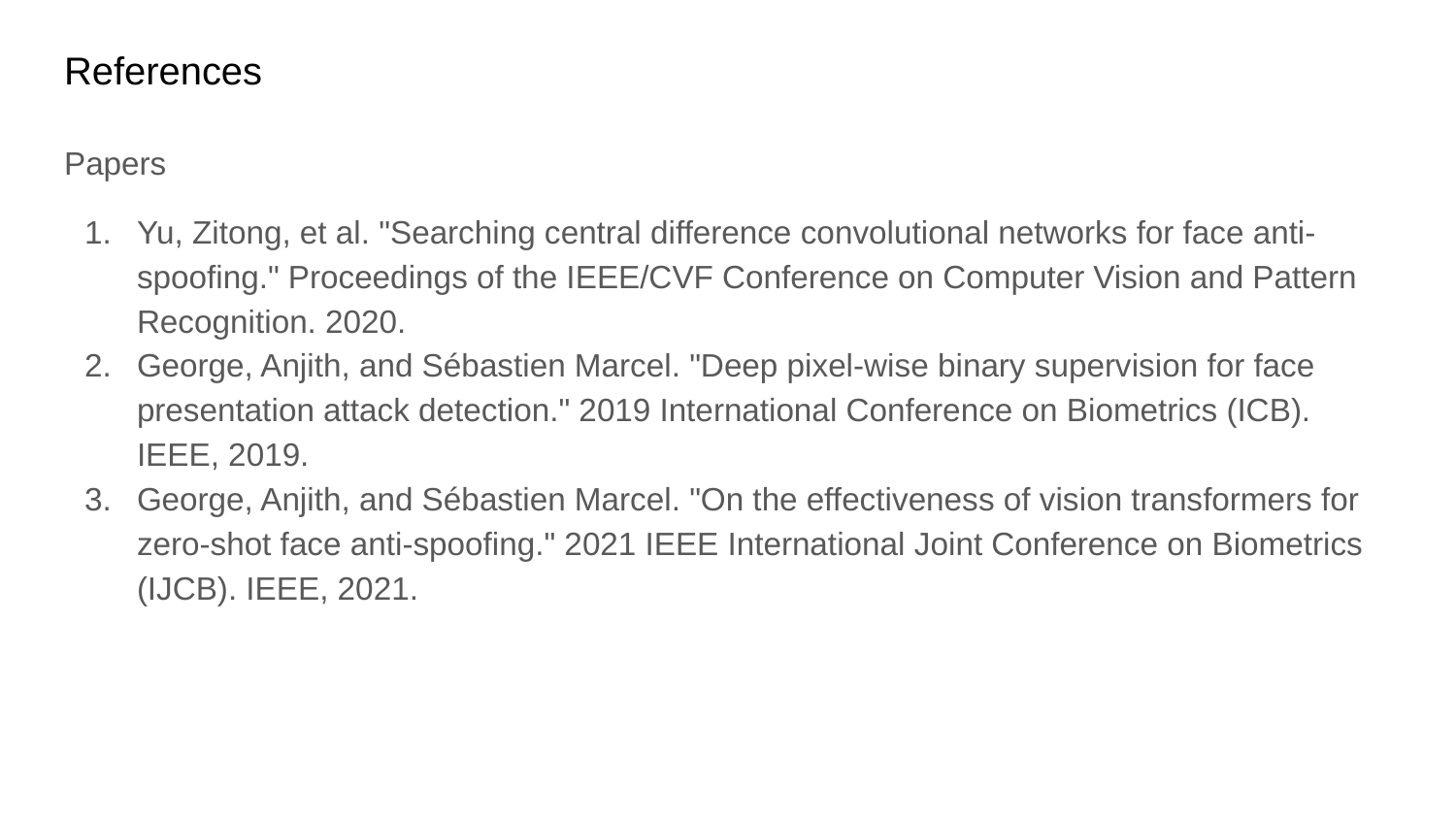

# References
Papers
Yu, Zitong, et al. "Searching central difference convolutional networks for face anti-spoofing." Proceedings of the IEEE/CVF Conference on Computer Vision and Pattern Recognition. 2020.
George, Anjith, and Sébastien Marcel. "Deep pixel-wise binary supervision for face presentation attack detection." 2019 International Conference on Biometrics (ICB). IEEE, 2019.
George, Anjith, and Sébastien Marcel. "On the effectiveness of vision transformers for zero-shot face anti-spoofing." 2021 IEEE International Joint Conference on Biometrics (IJCB). IEEE, 2021.